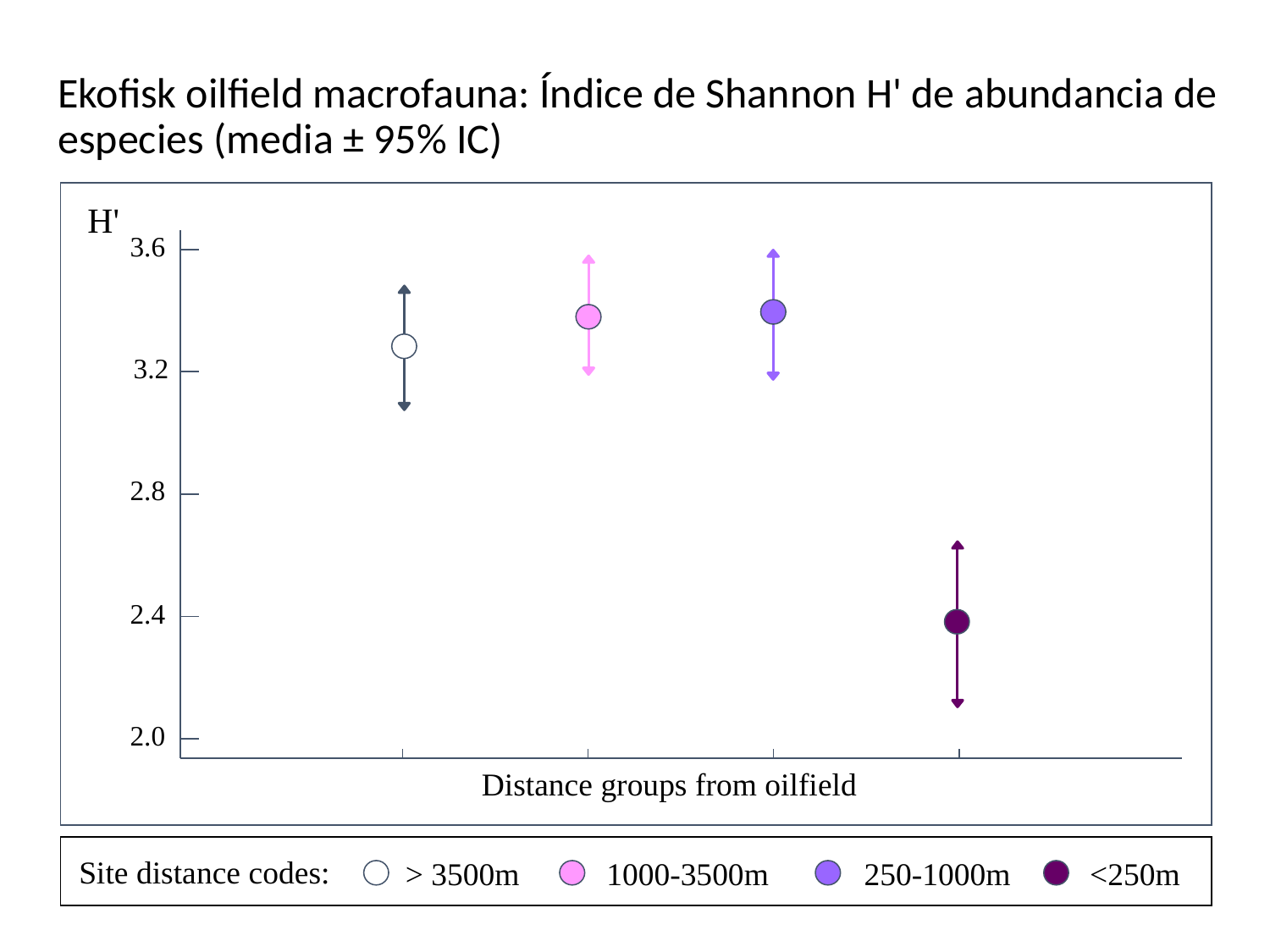

# Ekofisk oilfield macrofauna: Índice de Shannon H' de abundancia de especies (media ± 95% IC)

H'
3.6

3.2

2.8

2.4

2.0

Distance groups from oilfield

Site distance codes:
> 3500m
1000-3500m
250-1000m
<250m